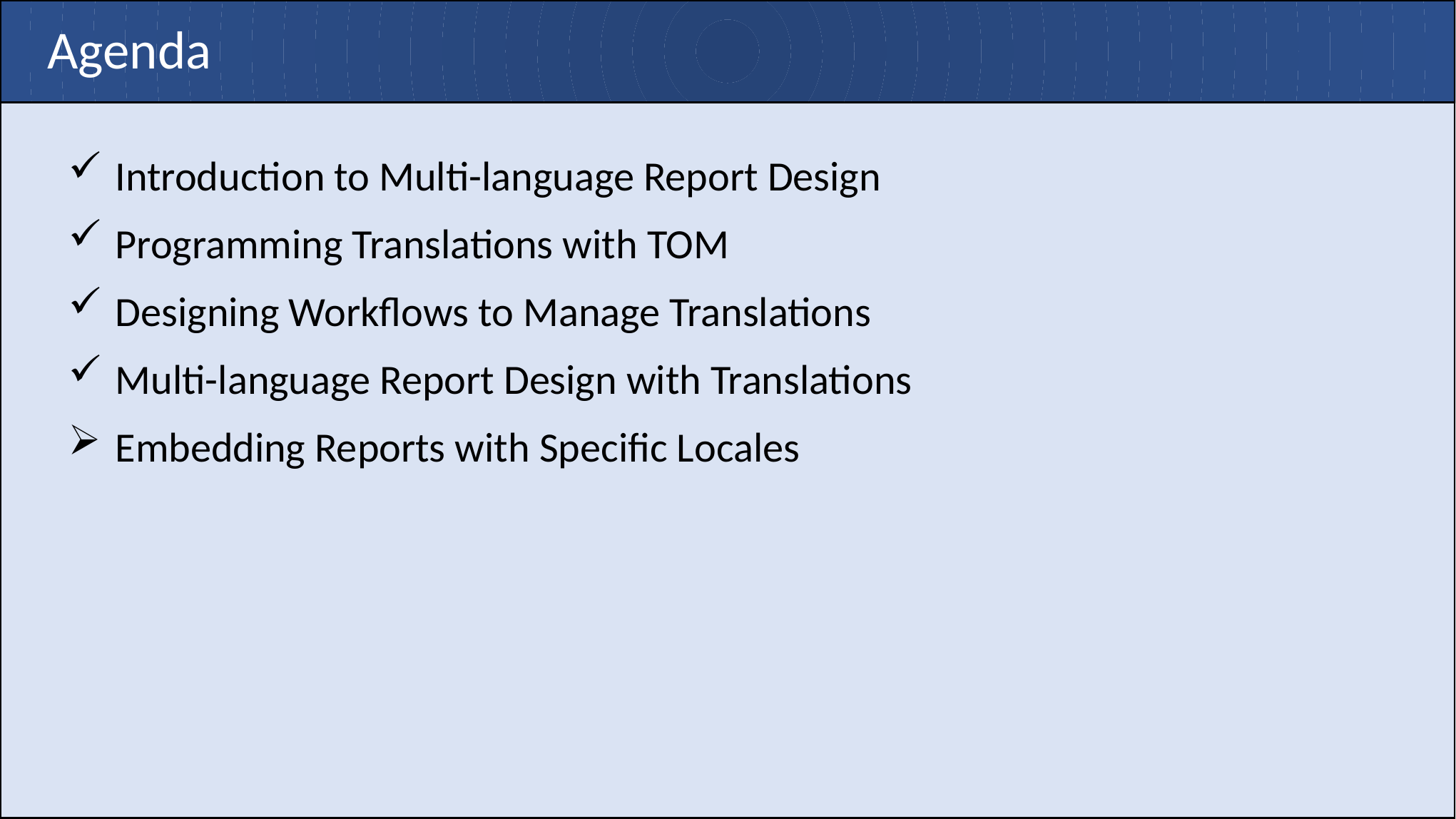

# Agenda
Introduction to Multi-language Report Design
Programming Translations with TOM
Designing Workflows to Manage Translations
Multi-language Report Design with Translations
Embedding Reports with Specific Locales